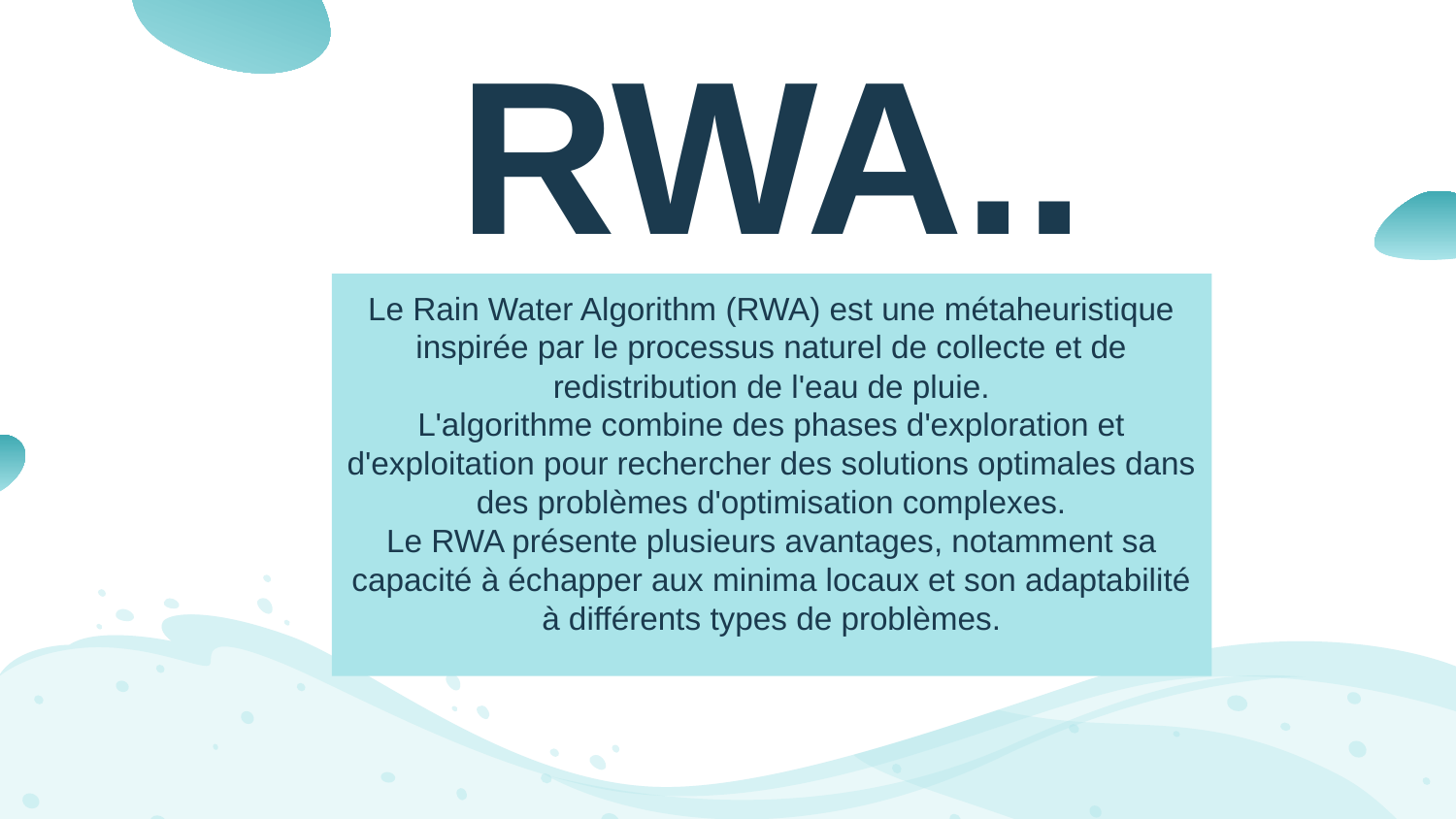

# RWA..
Le Rain Water Algorithm (RWA) est une métaheuristique inspirée par le processus naturel de collecte et de redistribution de l'eau de pluie.
L'algorithme combine des phases d'exploration et d'exploitation pour rechercher des solutions optimales dans des problèmes d'optimisation complexes.
Le RWA présente plusieurs avantages, notamment sa capacité à échapper aux minima locaux et son adaptabilité à différents types de problèmes.